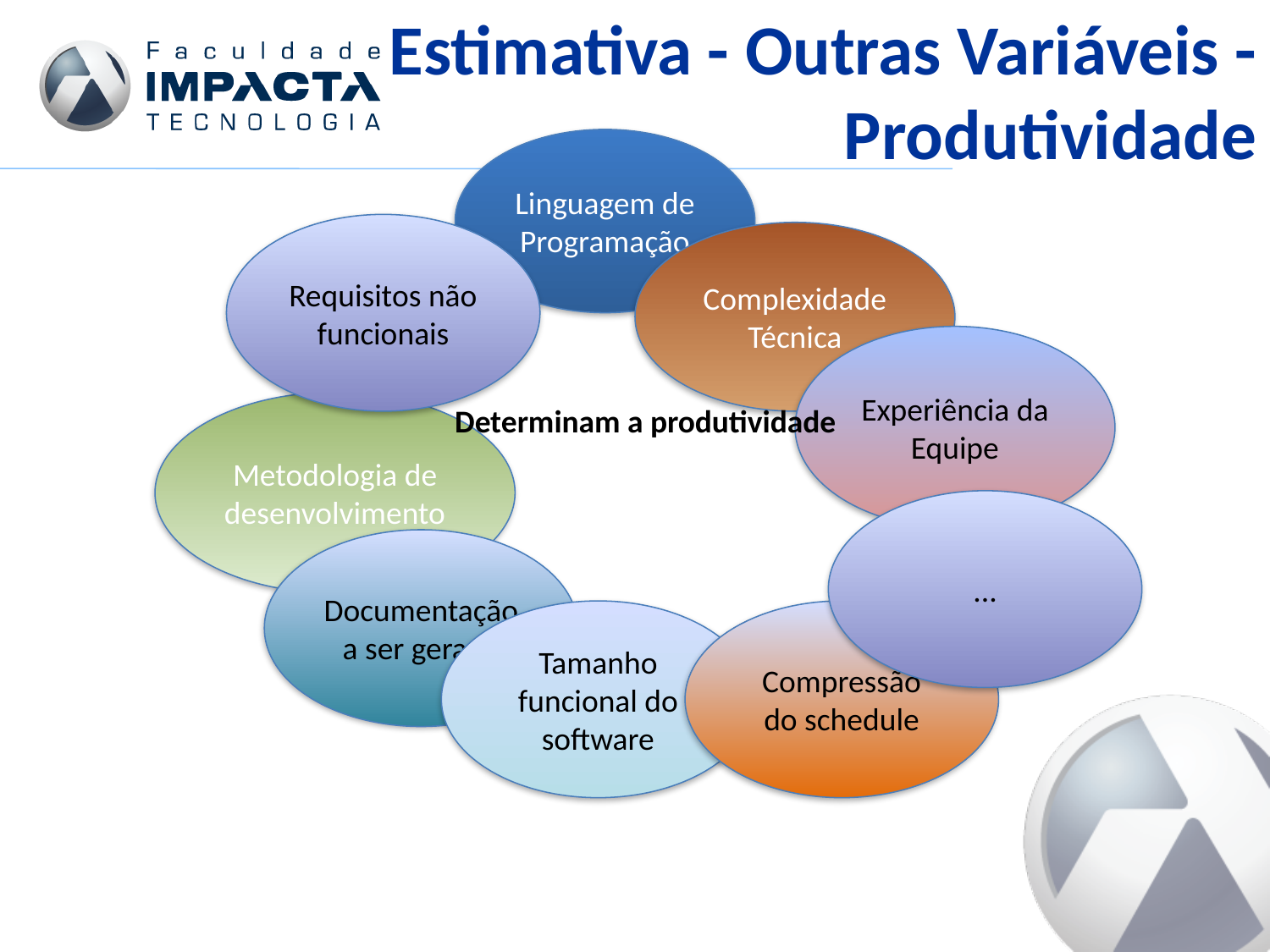

Estimativa - Outras Variáveis - Produtividade
Linguagem de Programação
Requisitos não funcionais
Complexidade Técnica
Experiência da Equipe
Metodologia de desenvolvimento
Determinam a produtividade
...
Documentação a ser gerada
Tamanho funcional do software
Compressão do schedule